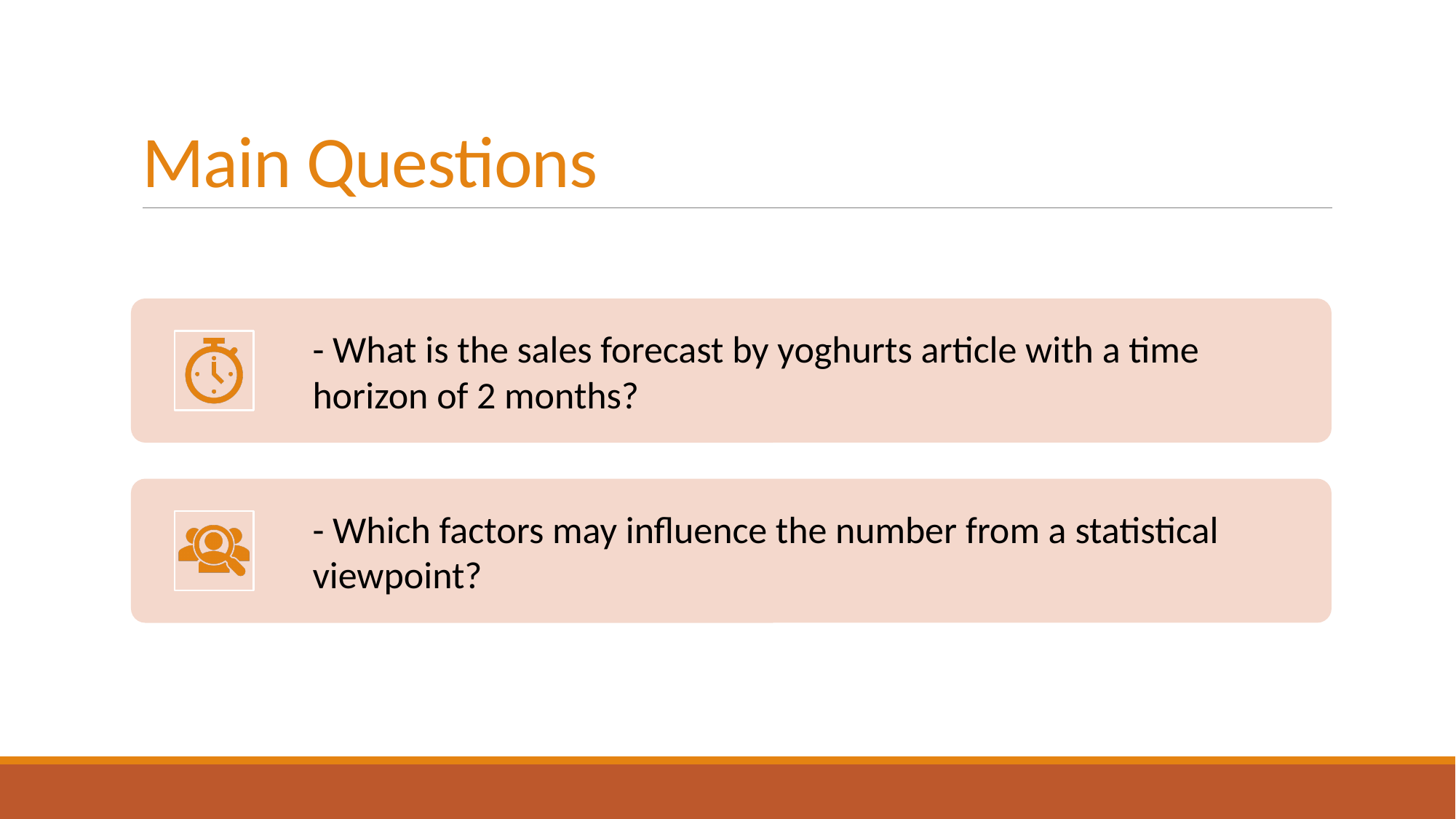

# Main Questions
- What is the sales forecast by yoghurts article with a time horizon of 2 months?
- Which factors may influence the number from a statistical viewpoint?